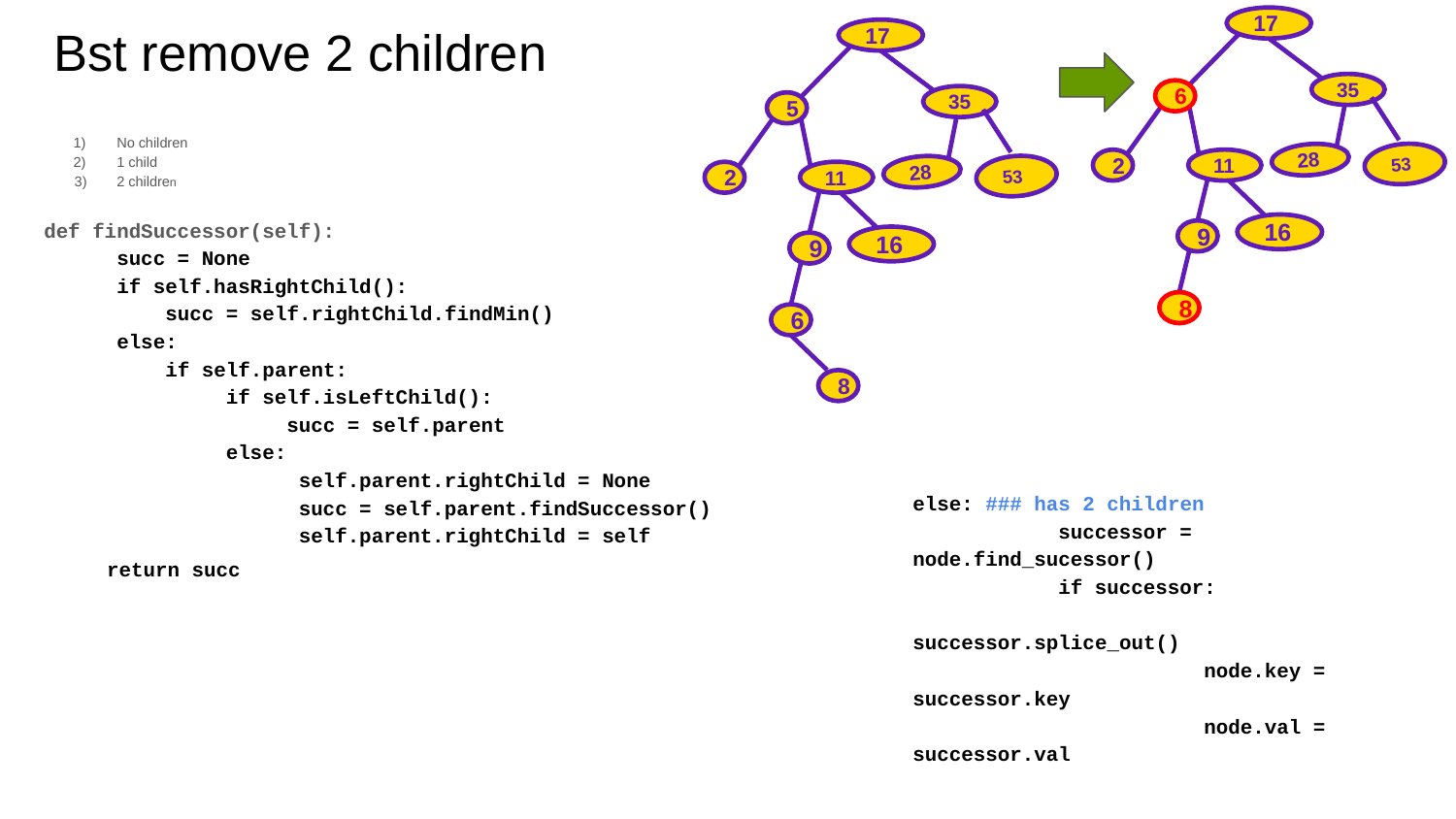

# Bst remove 2 children
17
35
6
2
11
53
28
9
16
8
17
35
5
2
11
53
28
9
16
6
8

No children
1 child
2 children
def findSuccessor(self):
succ = None
if self.hasRightChild():
    succ = self.rightChild.findMin()
else:
    if self.parent:
         if self.isLeftChild():
              succ = self.parent
         else:
               self.parent.rightChild = None
               succ = self.parent.findSuccessor()
               self.parent.rightChild = self
    return succ

else: ### has 2 children
	successor = node.find_sucessor()
	if successor:
		successor.splice_out()
		node.key = successor.key
		node.val = successor.val